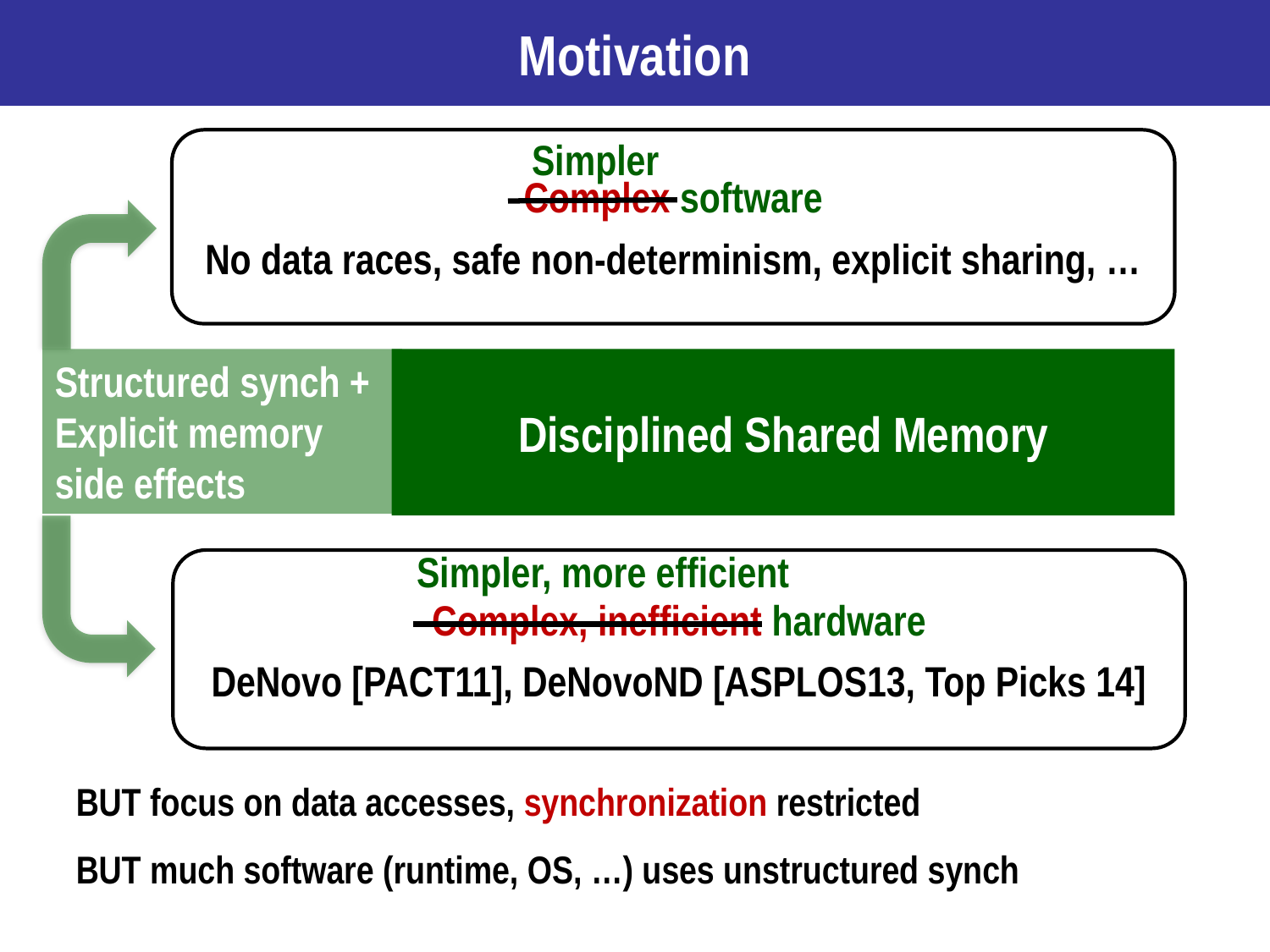

# Motivation
Simpler
Complex software
No data races, safe non-determinism, explicit sharing, …

Structured synch +
Explicit memory side effects
Disciplined Shared Memory

Simpler, more efficient
Complex, inefficient hardware
DeNovo [PACT11], DeNovoND [ASPLOS13, Top Picks 14]
BUT focus on data accesses, synchronization restricted
BUT much software (runtime, OS, …) uses unstructured synch